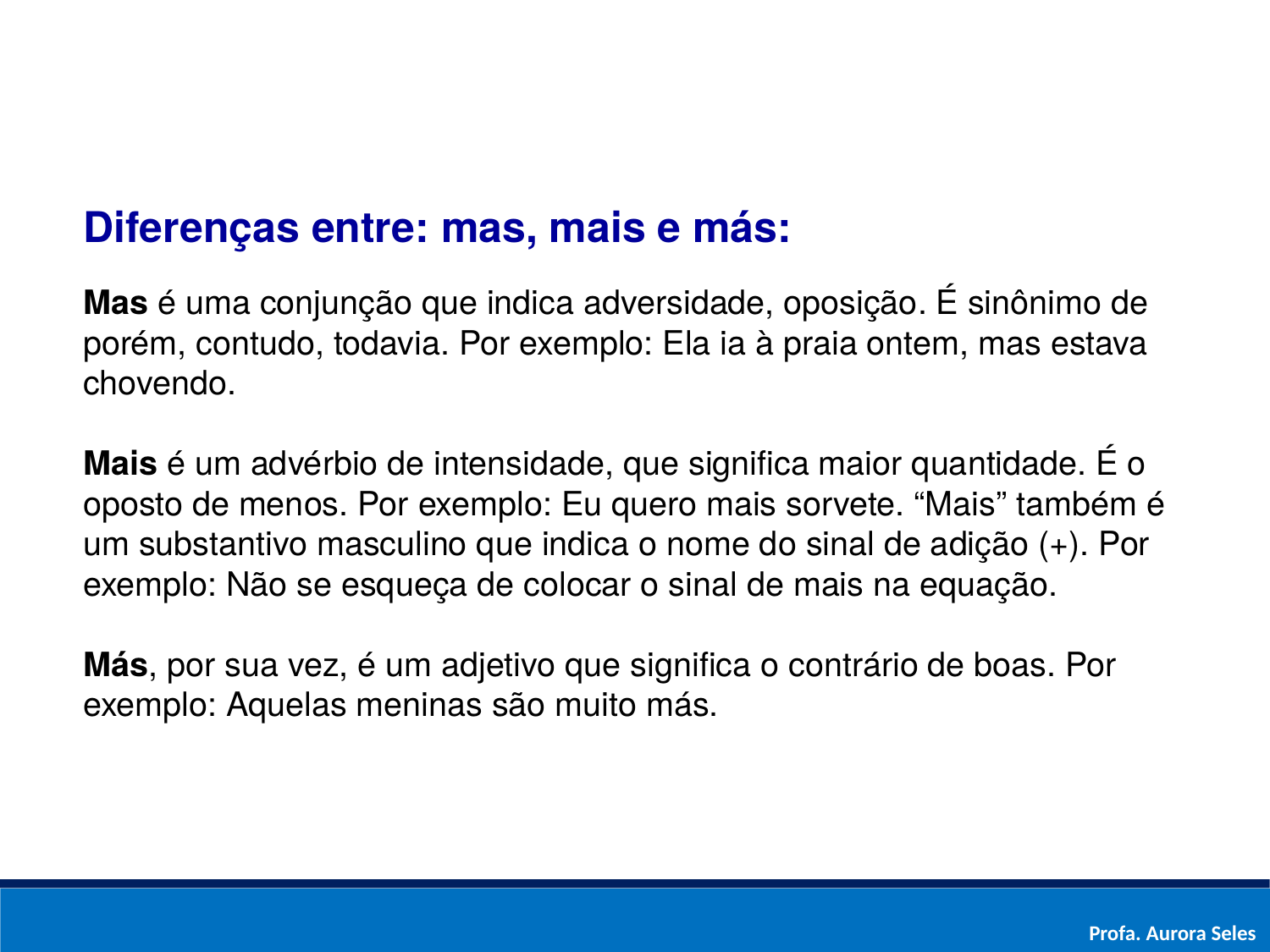

Diferenças entre: mas, mais e más:

Mas é uma conjunção que indica adversidade, oposição. É sinônimo de porém, contudo, todavia. Por exemplo: Ela ia à praia ontem, mas estava chovendo.

Mais é um advérbio de intensidade, que significa maior quantidade. É o oposto de menos. Por exemplo: Eu quero mais sorvete. “Mais” também é um substantivo masculino que indica o nome do sinal de adição (+). Por exemplo: Não se esqueça de colocar o sinal de mais na equação.

Más, por sua vez, é um adjetivo que significa o contrário de boas. Por exemplo: Aquelas meninas são muito más.
Profa. Aurora Seles